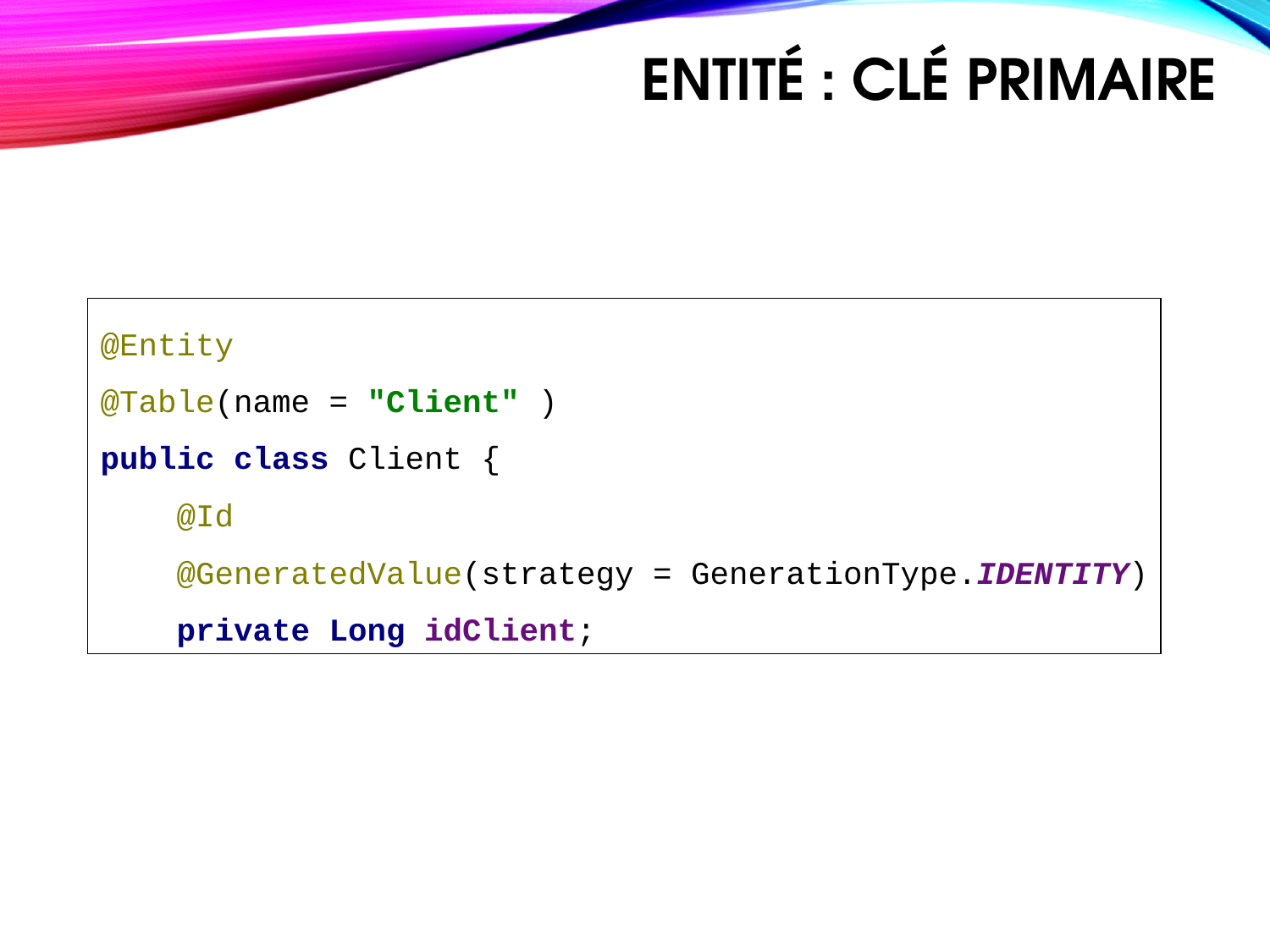

# Entité : Clé primaire
@Entity
@Table(name = "Client" )
public class Client {
    @Id
    @GeneratedValue(strategy = GenerationType.IDENTITY)
    private Long idClient;